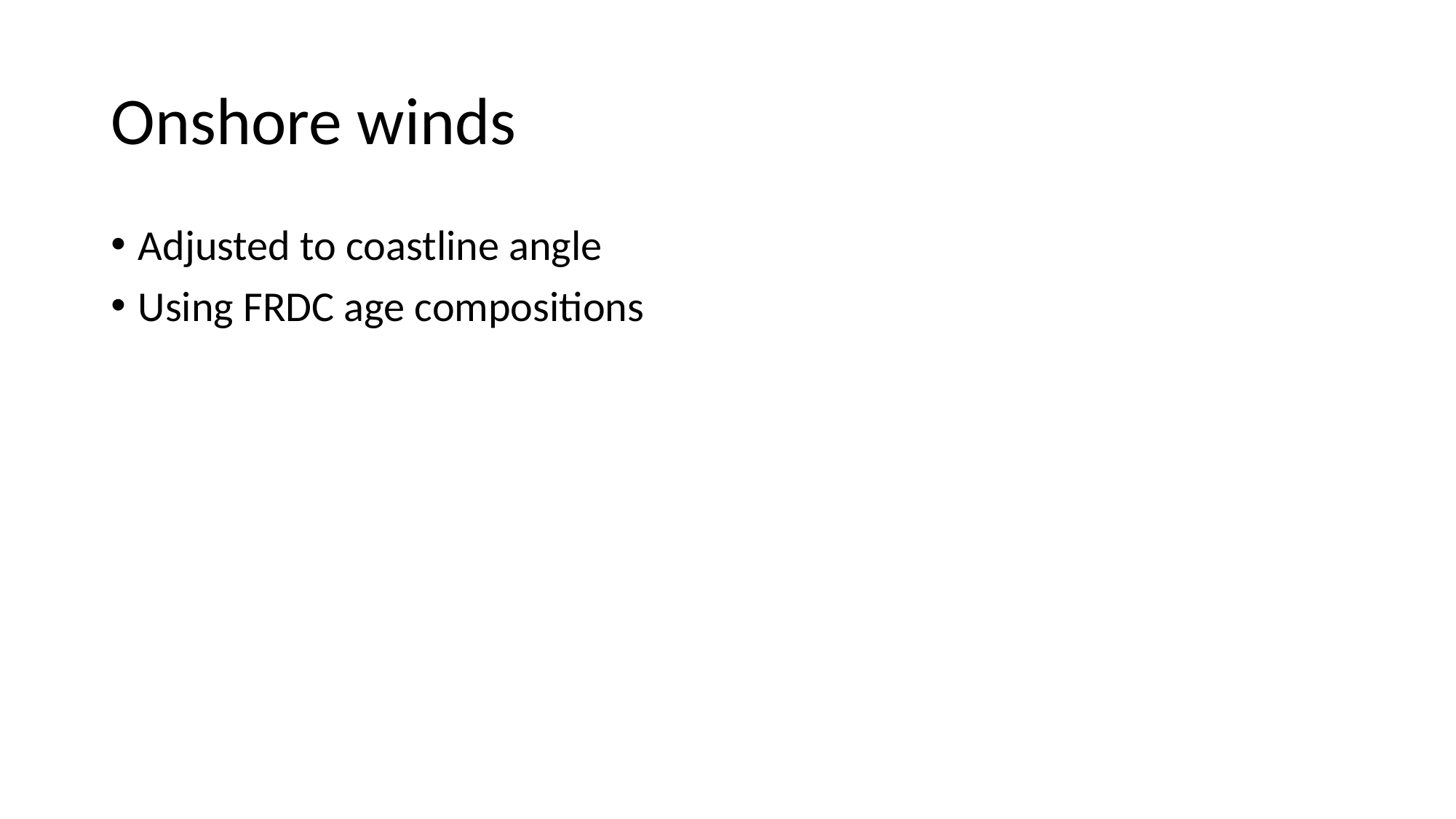

# Onshore winds
Adjusted to coastline angle
Using FRDC age compositions